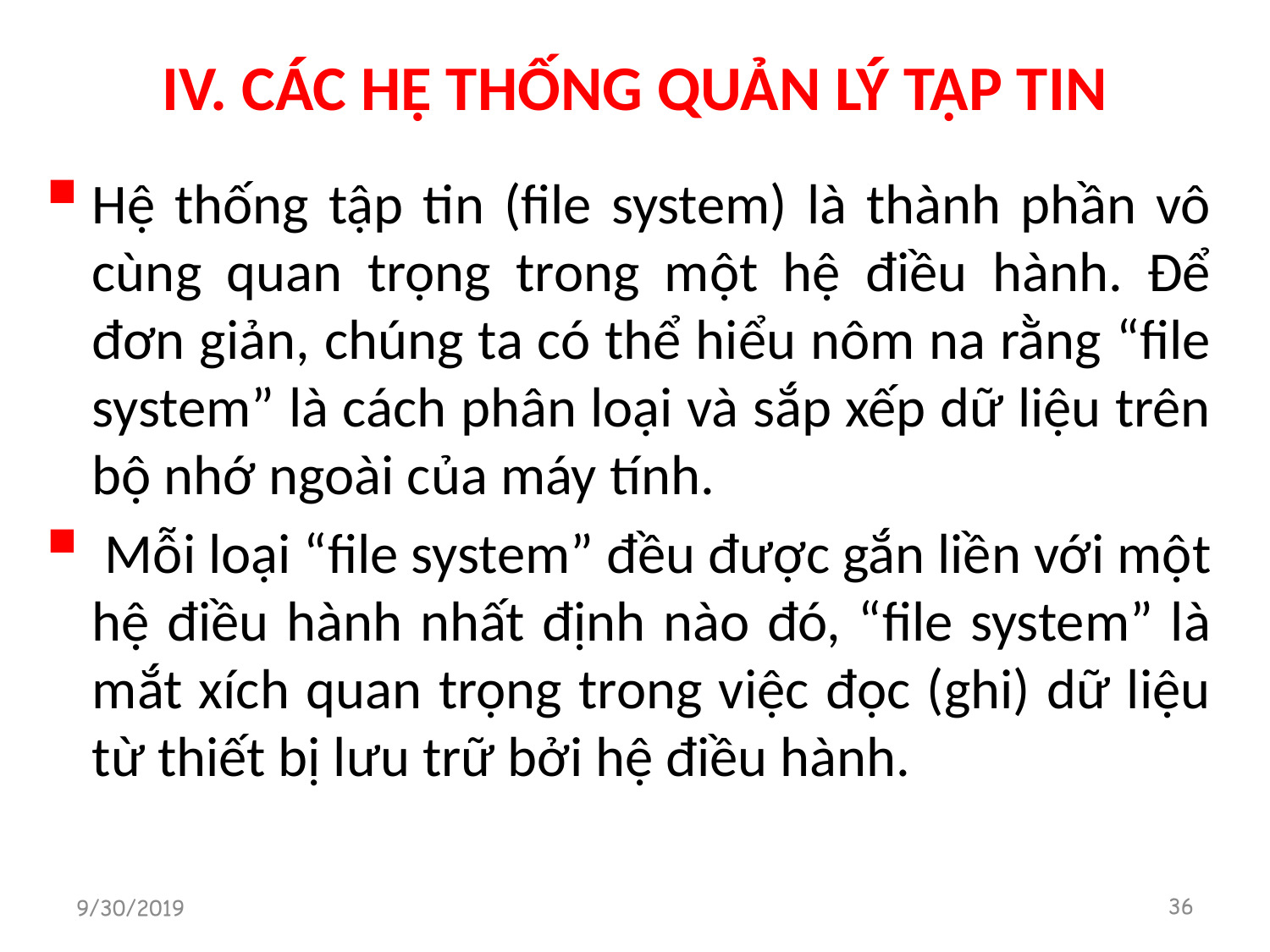

# IV. CÁC HỆ THỐNG QUẢN LÝ TẬP TIN
Hệ thống tập tin (file system) là thành phần vô cùng quan trọng trong một hệ điều hành. Để đơn giản, chúng ta có thể hiểu nôm na rằng “file system” là cách phân loại và sắp xếp dữ liệu trên bộ nhớ ngoài của máy tính.
 Mỗi loại “file system” đều được gắn liền với một hệ điều hành nhất định nào đó, “file system” là mắt xích quan trọng trong việc đọc (ghi) dữ liệu từ thiết bị lưu trữ bởi hệ điều hành.
9/30/2019
36